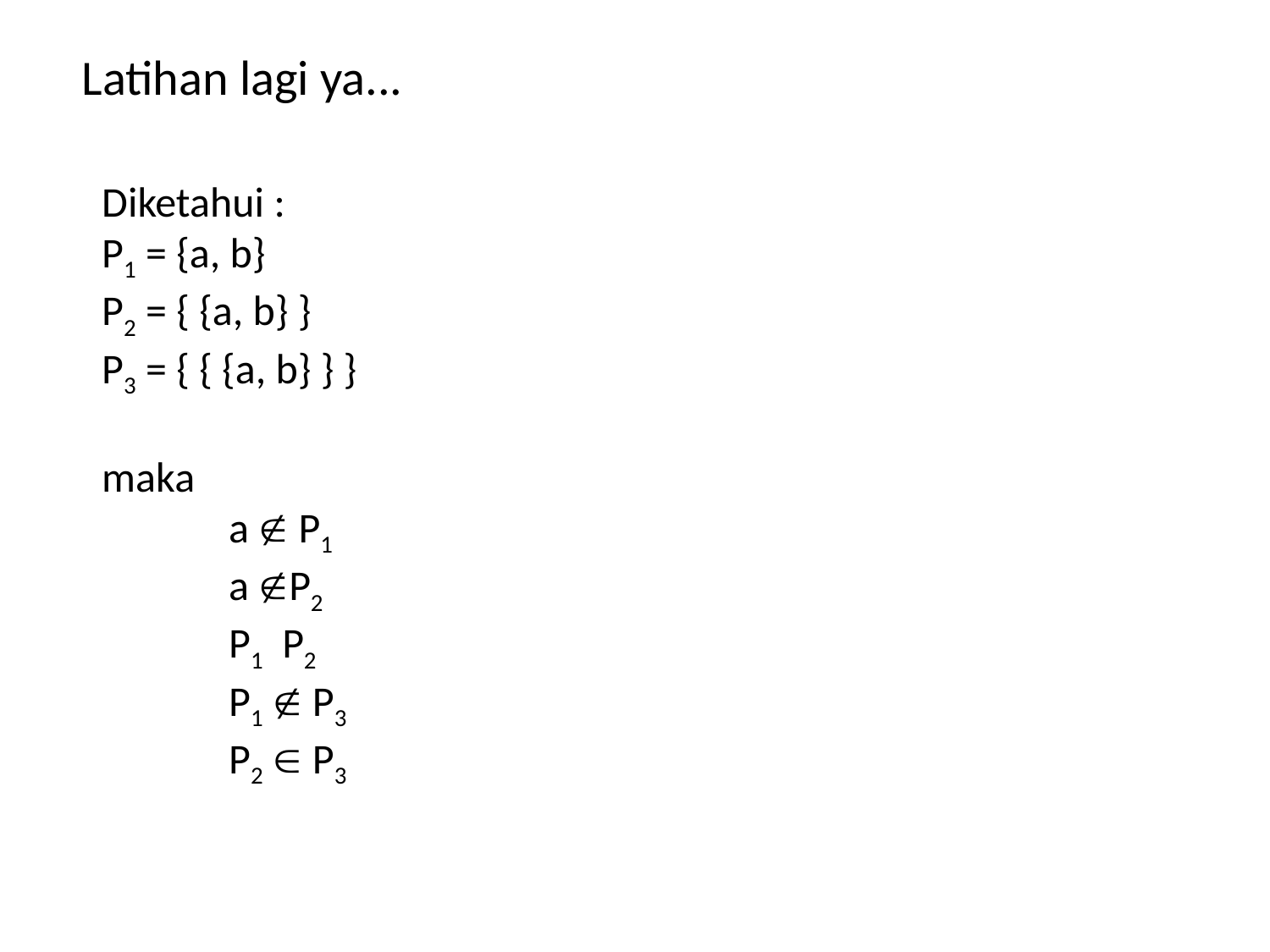

Latihan lagi ya...
Diketahui :
P1 = {a, b}
P2 = { {a, b} }
P3 = { { {a, b} } }

maka
	a ∉ P1
	a ∉P2
	P1  P2
	P1 ∉ P3
	P2 ∈ P3